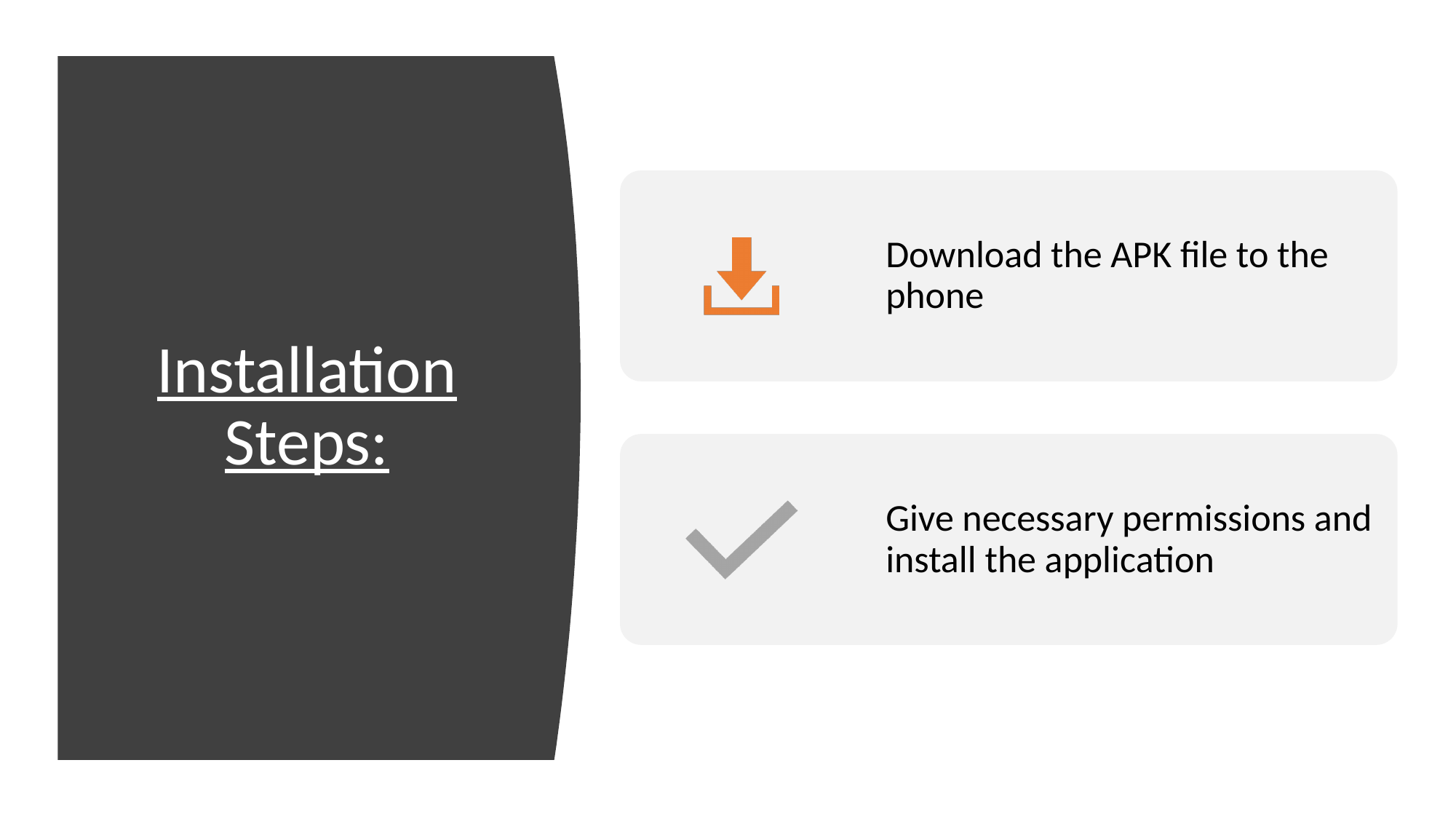

Download the APK file to the phone
Give necessary permissions and install the application

# Installation Steps: